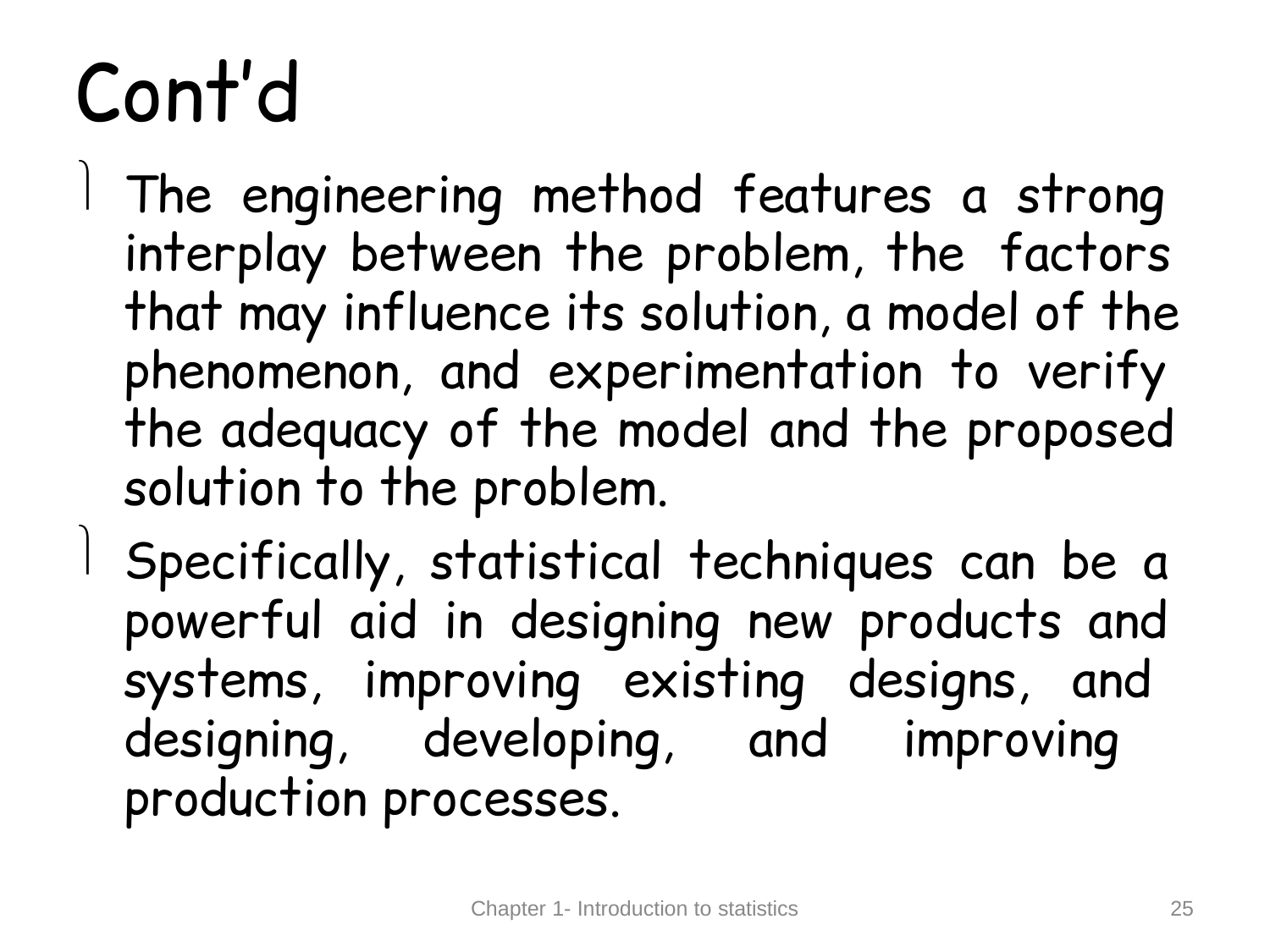

# Cont’d
The engineering method features a strong  interplay between the problem, the factors  that may influence its solution, a model of the  phenomenon, and experimentation to verify  the adequacy of the model and the proposed  solution to the problem.
Specifically, statistical techniques can be a  powerful aid in designing new products and  systems, improving existing designs, and  designing, developing, and improving  production processes.
25
Chapter 1- Introduction to statistics